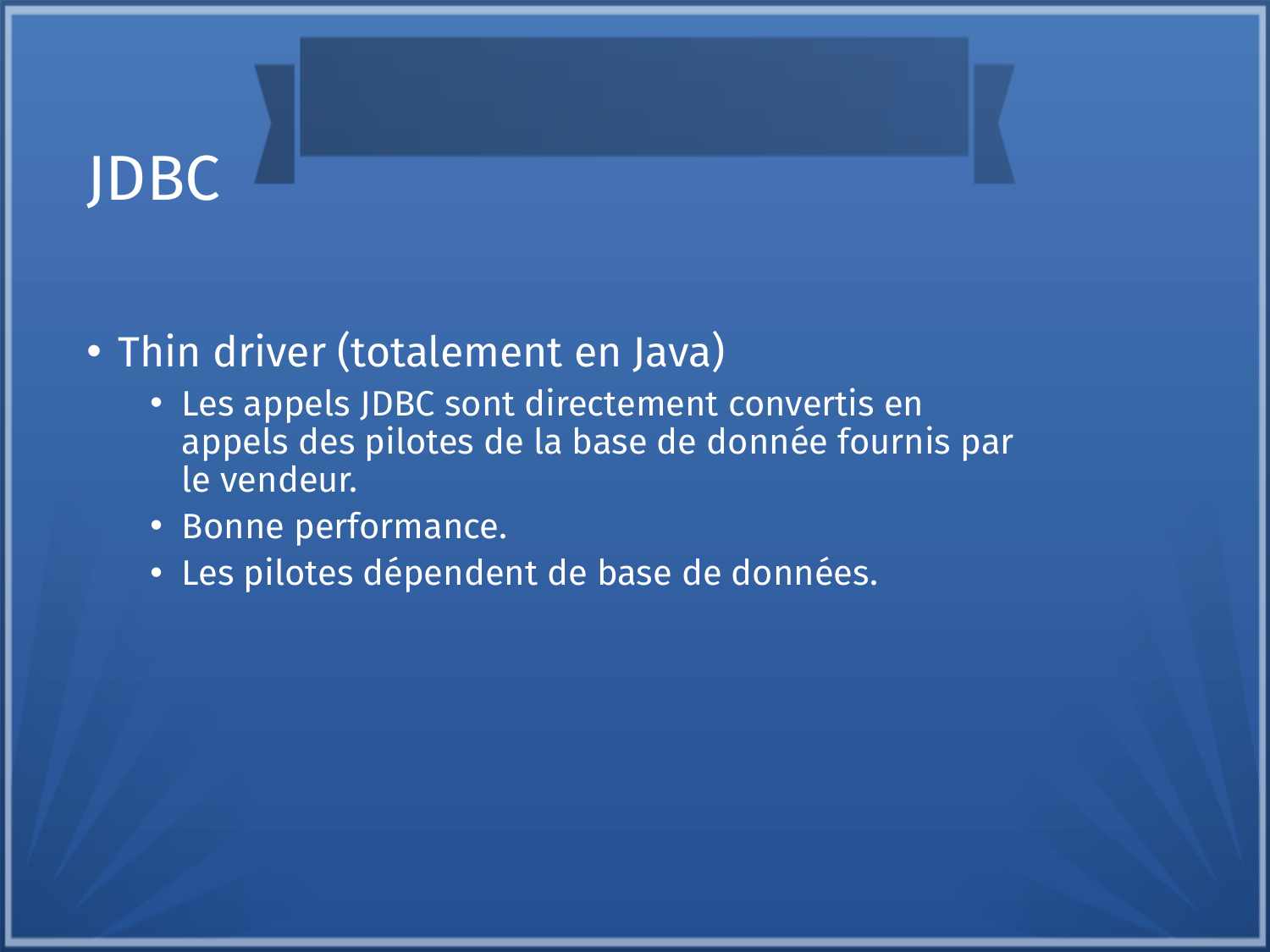

JDBC
Thin driver (totalement en Java)
Les appels JDBC sont directement convertis en appels des pilotes de la base de donnée fournis par le vendeur.
Bonne performance.
Les pilotes dépendent de base de données.